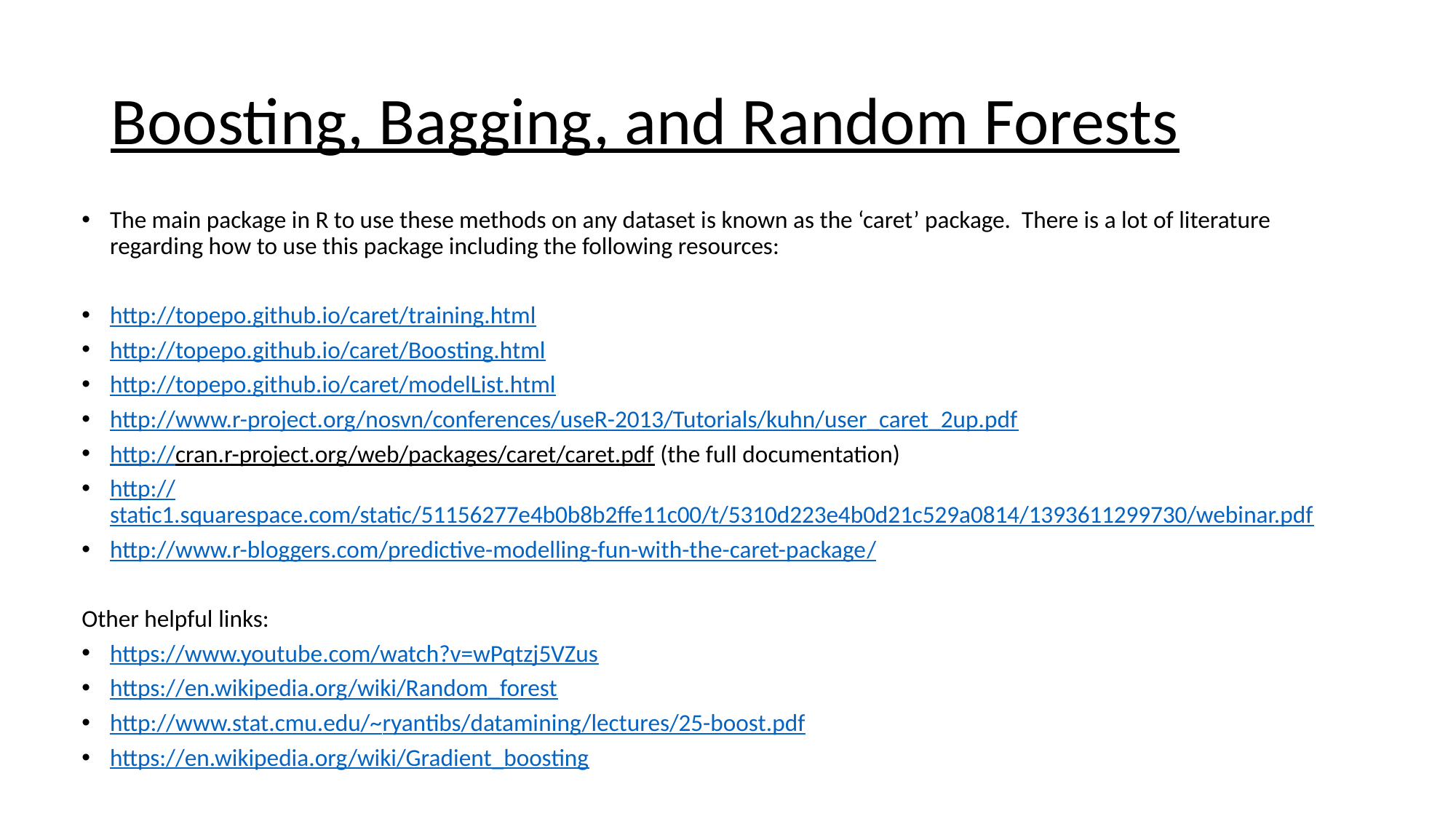

# Boosting, Bagging, and Random Forests
The main package in R to use these methods on any dataset is known as the ‘caret’ package.  There is a lot of literature regarding how to use this package including the following resources:

http://topepo.github.io/caret/training.html
http://topepo.github.io/caret/Boosting.html
http://topepo.github.io/caret/modelList.html
http://www.r-project.org/nosvn/conferences/useR-2013/Tutorials/kuhn/user_caret_2up.pdf
http://cran.r-project.org/web/packages/caret/caret.pdf (the full documentation)
http://static1.squarespace.com/static/51156277e4b0b8b2ffe11c00/t/5310d223e4b0d21c529a0814/1393611299730/webinar.pdf
http://www.r-bloggers.com/predictive-modelling-fun-with-the-caret-package/

Other helpful links:
https://www.youtube.com/watch?v=wPqtzj5VZus
https://en.wikipedia.org/wiki/Random_forest
http://www.stat.cmu.edu/~ryantibs/datamining/lectures/25-boost.pdf
https://en.wikipedia.org/wiki/Gradient_boosting